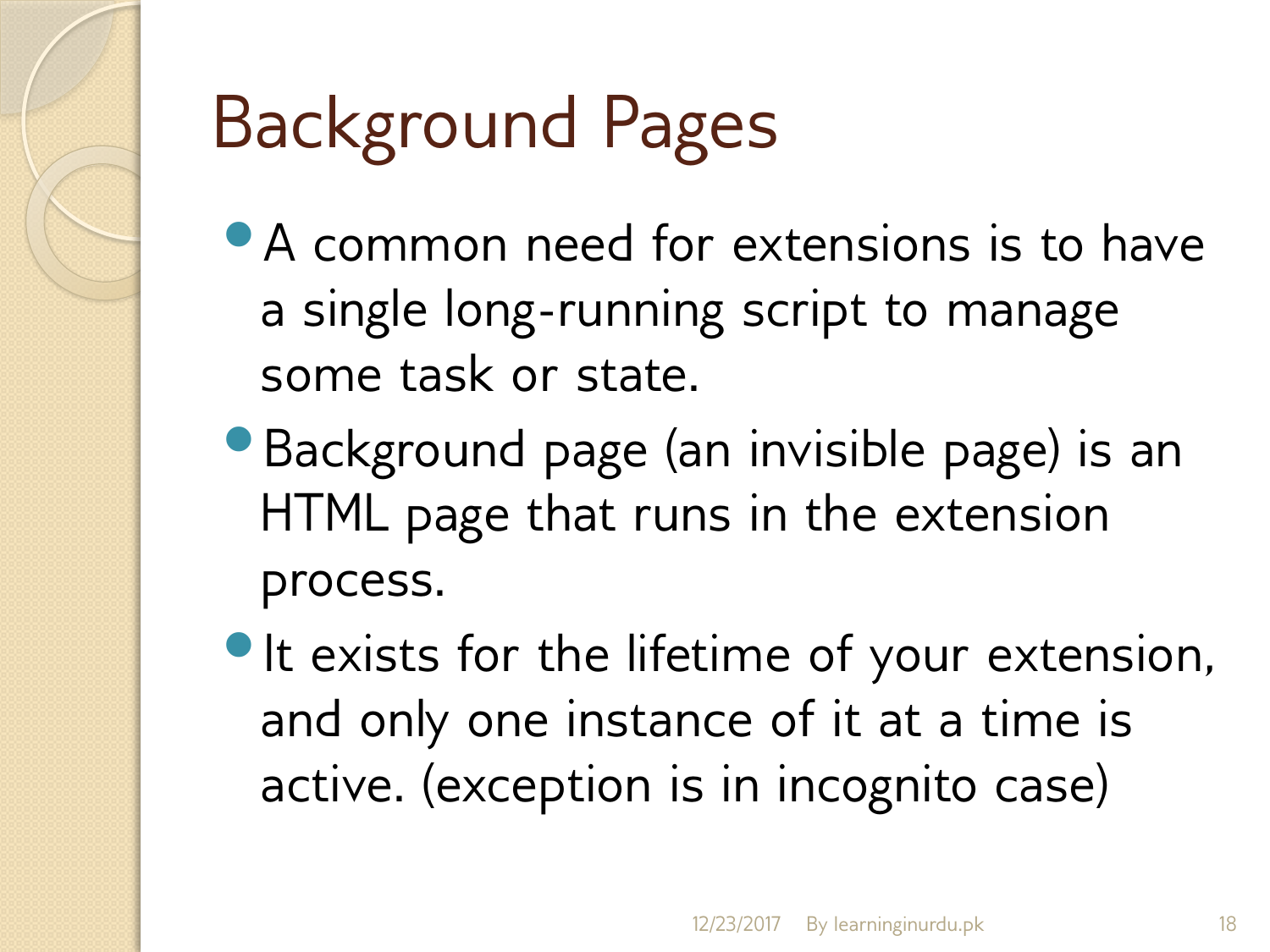

# Background Pages
A common need for extensions is to have a single long-running script to manage some task or state.
Background page (an invisible page) is an HTML page that runs in the extension process.
It exists for the lifetime of your extension, and only one instance of it at a time is active. (exception is in incognito case)

12/23/2017
By learninginurdu.pk
18